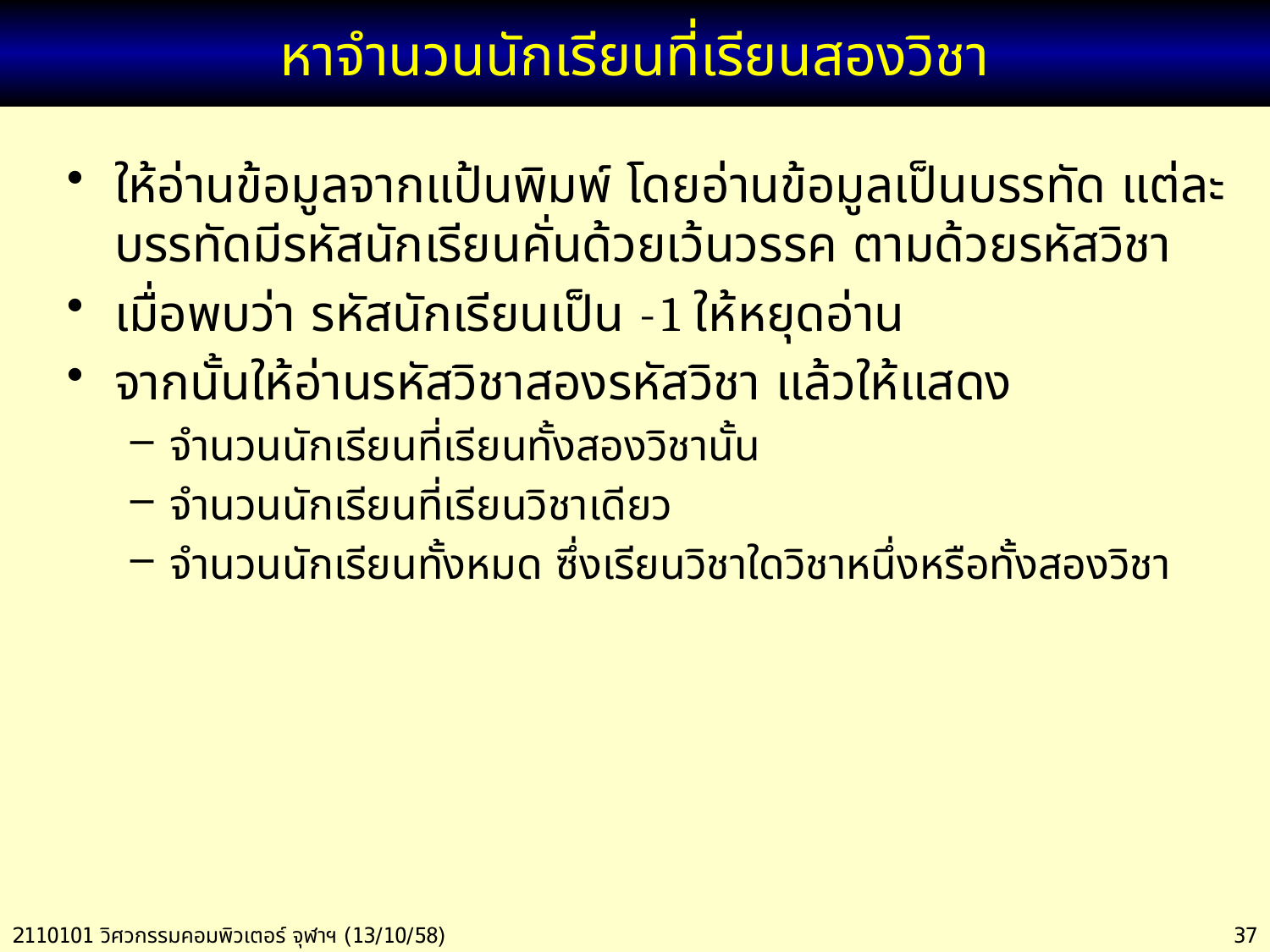

# หาจำนวนนักเรียนที่เรียนสองวิชา
ให้อ่านข้อมูลจากแป้นพิมพ์ โดยอ่านข้อมูลเป็นบรรทัด แต่ละบรรทัดมีรหัสนักเรียนคั่นด้วยเว้นวรรค ตามด้วยรหัสวิชา
เมื่อพบว่า รหัสนักเรียนเป็น -1 ให้หยุดอ่าน
จากนั้นให้อ่านรหัสวิชาสองรหัสวิชา แล้วให้แสดง
จำนวนนักเรียนที่เรียนทั้งสองวิชานั้น
จำนวนนักเรียนที่เรียนวิชาเดียว
จำนวนนักเรียนทั้งหมด ซึ่งเรียนวิชาใดวิชาหนึ่งหรือทั้งสองวิชา